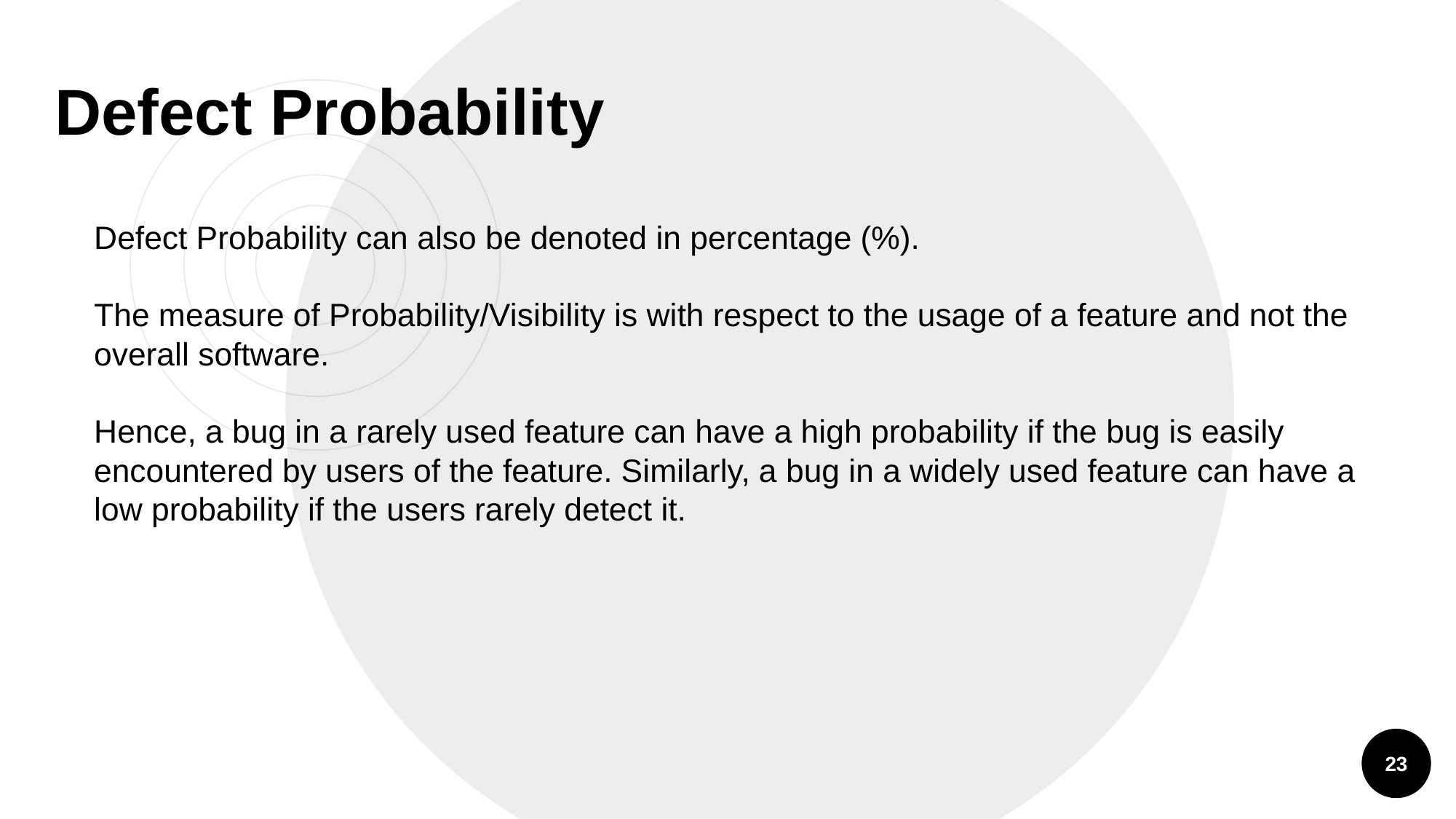

Defect Probability

Defect Probability can also be denoted in percentage (%).

The measure of Probability/Visibility is with respect to the usage of a feature and not the overall software.

Hence, a bug in a rarely used feature can have a high probability if the bug is easily encountered by users of the feature. Similarly, a bug in a widely used feature can have a low probability if the users rarely detect it.

23
23